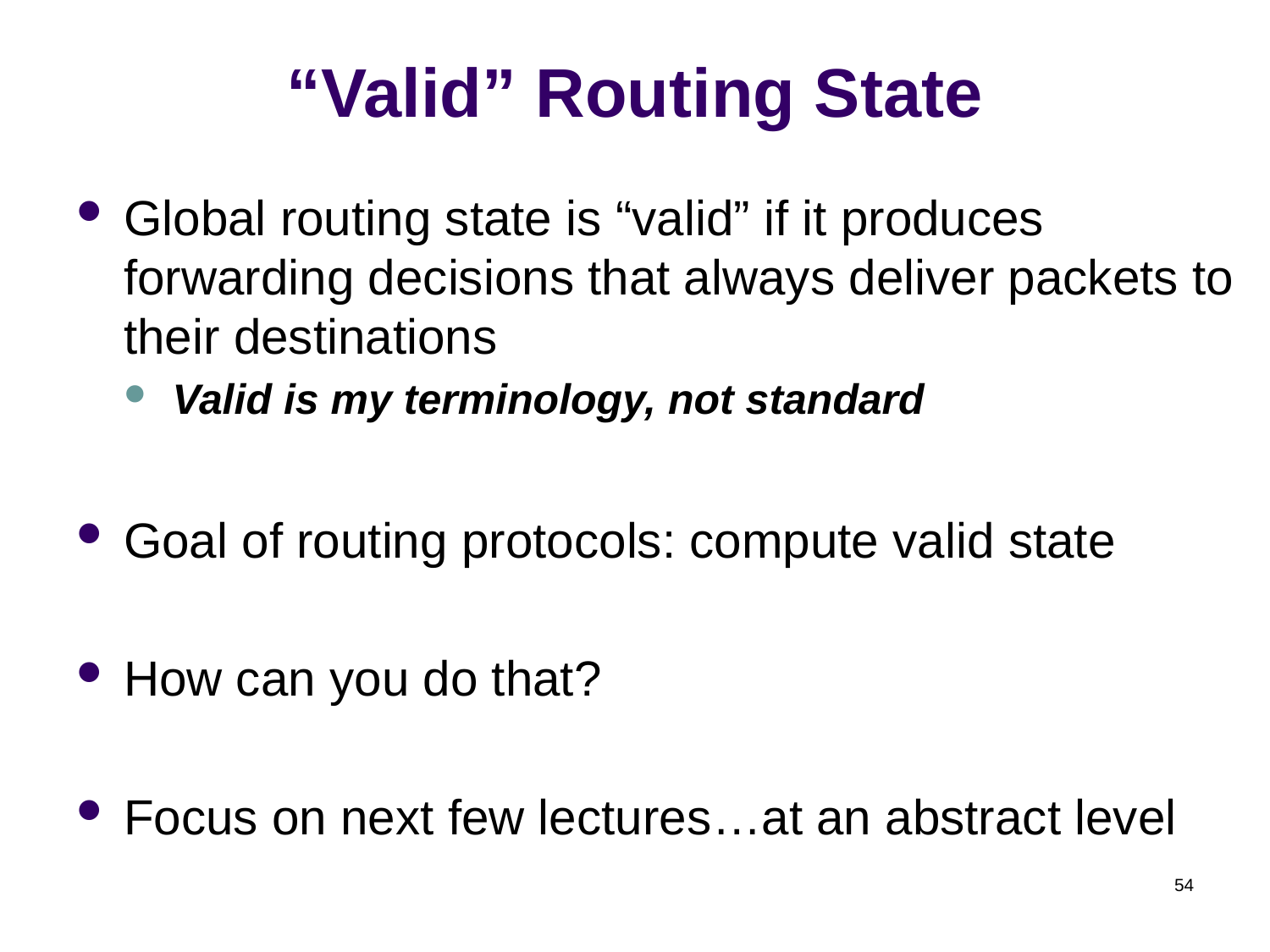

# “Valid” Routing State
Global routing state is “valid” if it produces forwarding decisions that always deliver packets to their destinations
Valid is my terminology, not standard

Goal of routing protocols: compute valid state

How can you do that?

Focus on next few lectures…at an abstract level
54